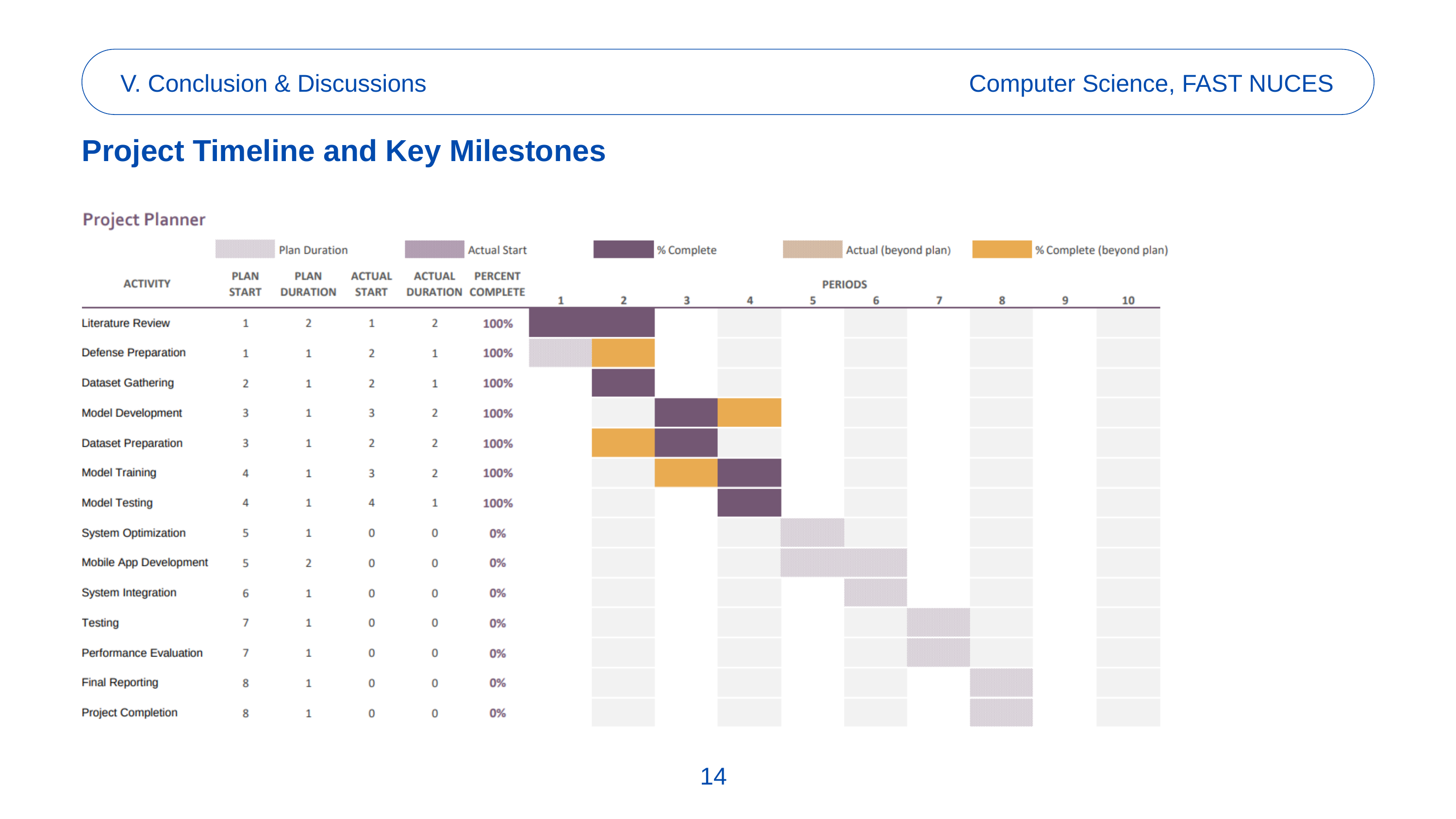

V. Conclusion & Discussions
Computer Science, FAST NUCES
Project Timeline and Key Milestones

14